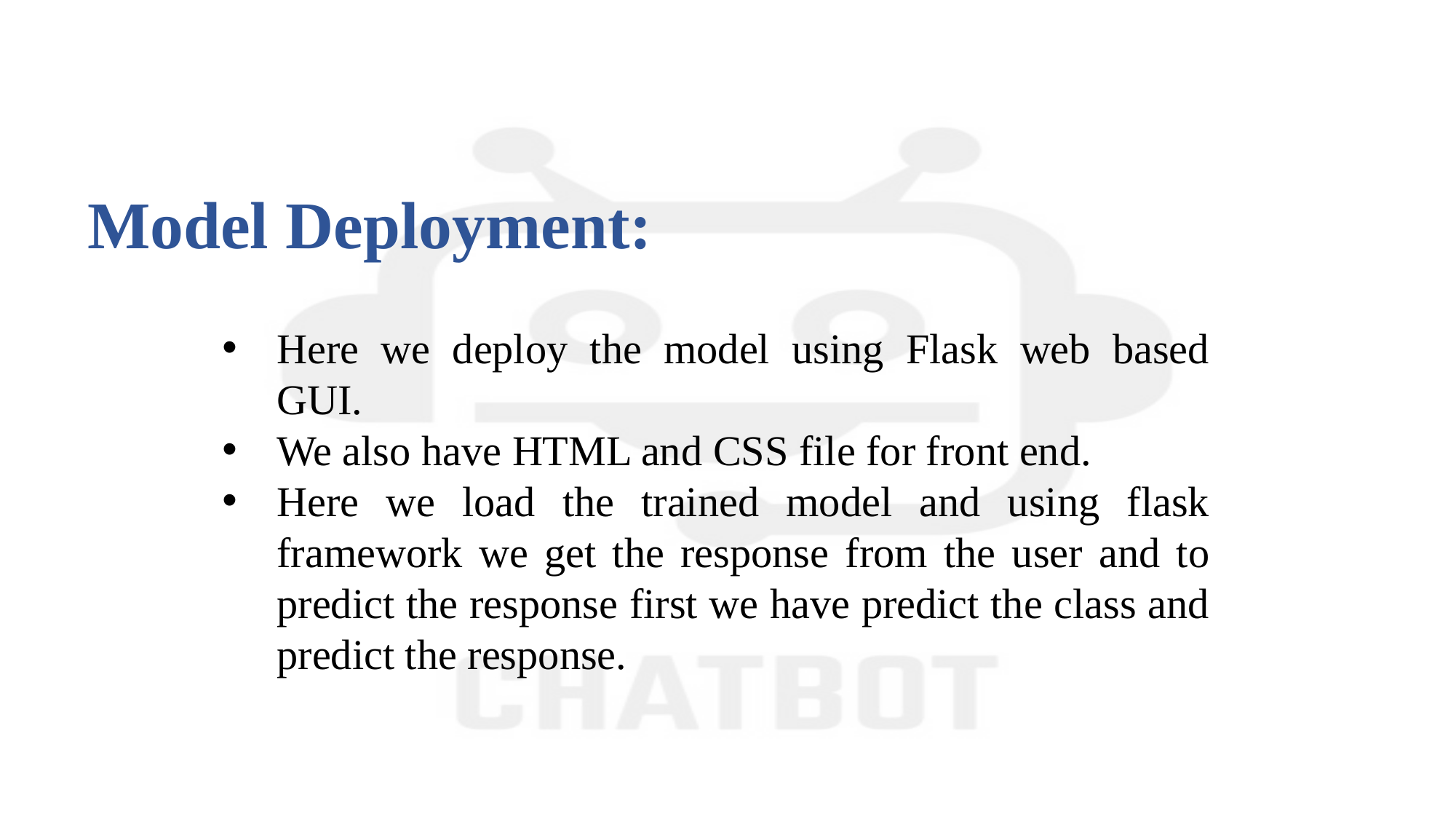

Model Deployment:
Here we deploy the model using Flask web based GUI.
We also have HTML and CSS file for front end.
Here we load the trained model and using flask framework we get the response from the user and to predict the response first we have predict the class and predict the response.